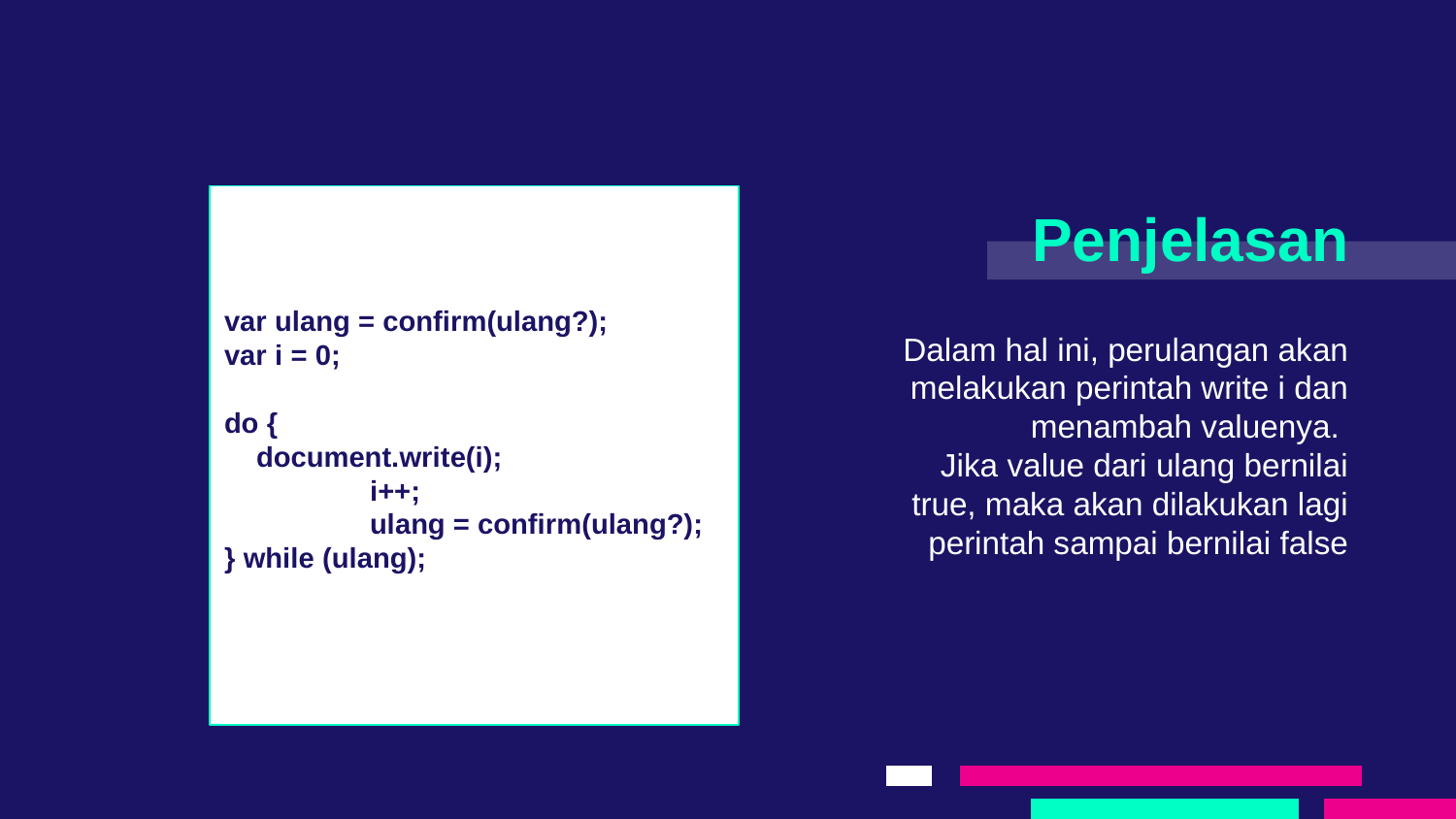

var ulang = confirm(ulang?);
var i = 0;

do {
    document.write(i);
	i++;
	ulang = confirm(ulang?);
} while (ulang);

# Penjelasan
Dalam hal ini, perulangan akan melakukan perintah write i dan menambah valuenya.
Jika value dari ulang bernilai true, maka akan dilakukan lagi perintah sampai bernilai false